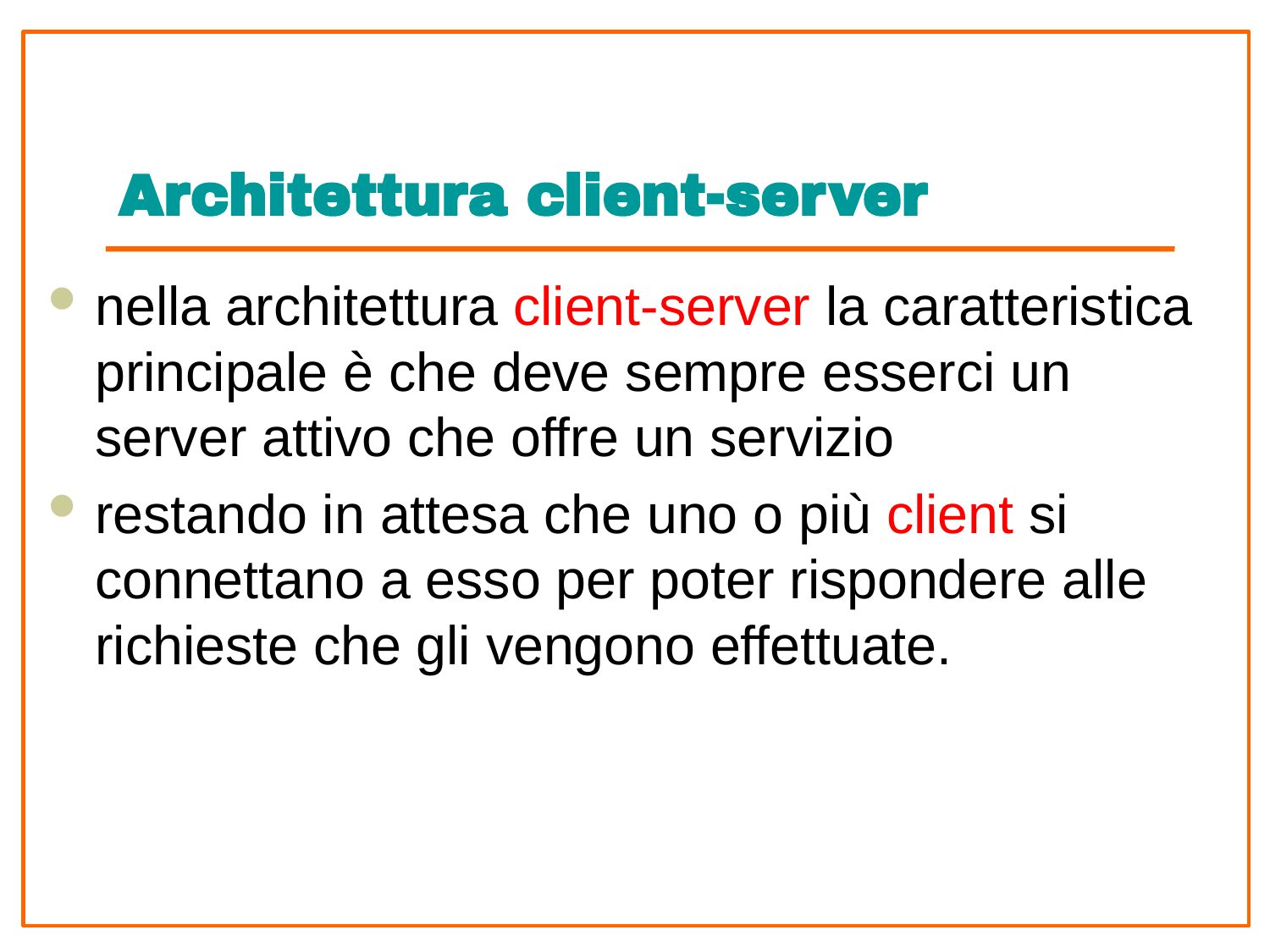

# Architettura client-server
nella architettura client-server la caratteristica principale è che deve sempre esserci un server attivo che offre un servizio
restando in attesa che uno o più client si connettano a esso per poter rispondere alle richieste che gli vengono effettuate.